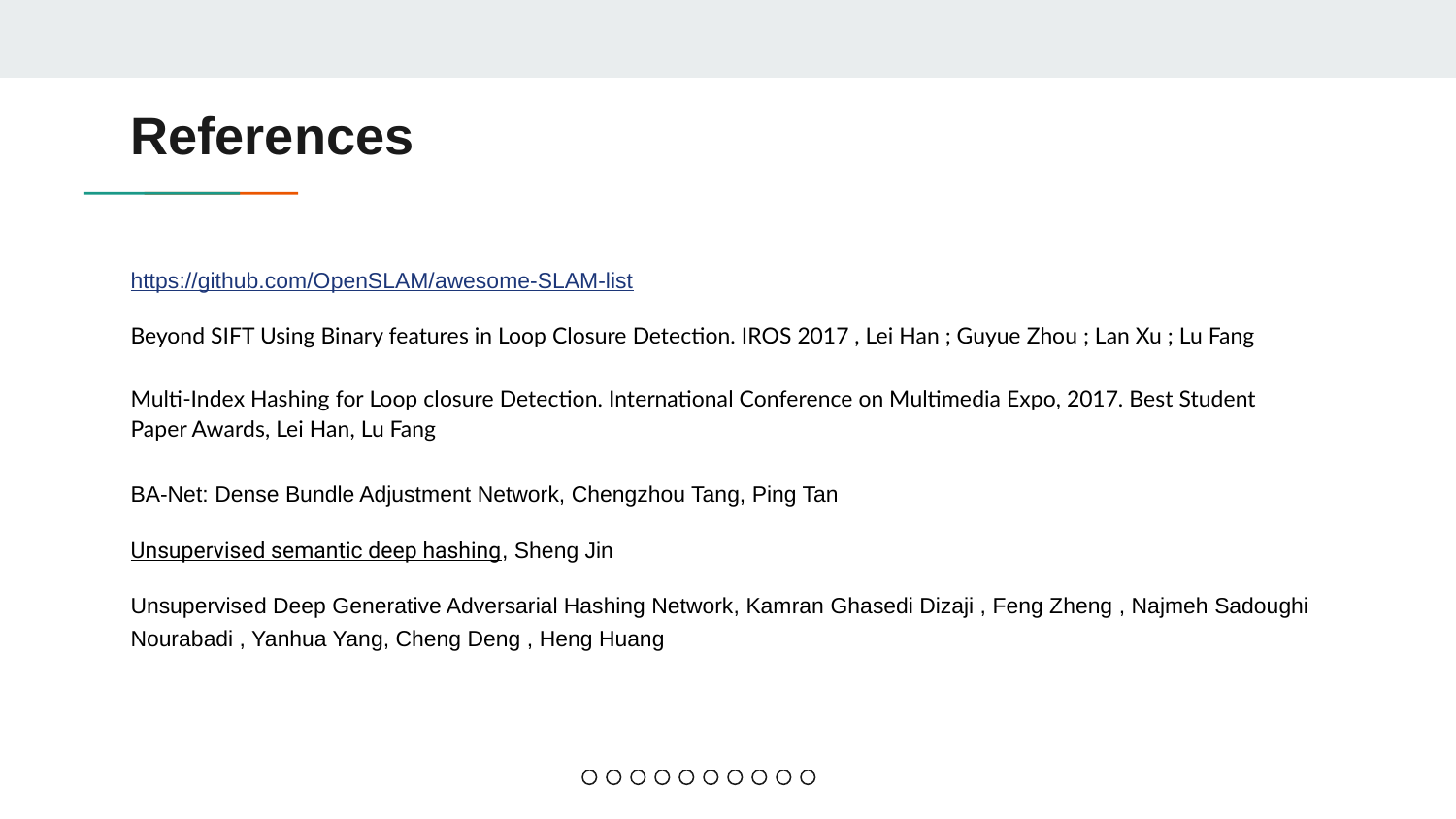

# References
https://github.com/OpenSLAM/awesome-SLAM-list
Beyond SIFT Using Binary features in Loop Closure Detection. IROS 2017 , Lei Han ; Guyue Zhou ; Lan Xu ; Lu Fang
Multi-Index Hashing for Loop closure Detection. International Conference on Multimedia Expo, 2017. Best Student Paper Awards, Lei Han, Lu Fang
BA-Net: Dense Bundle Adjustment Network, Chengzhou Tang, Ping Tan
Unsupervised semantic deep hashing, Sheng Jin
Unsupervised Deep Generative Adversarial Hashing Network, Kamran Ghasedi Dizaji , Feng Zheng , Najmeh Sadoughi Nourabadi , Yanhua Yang, Cheng Deng , Heng Huang